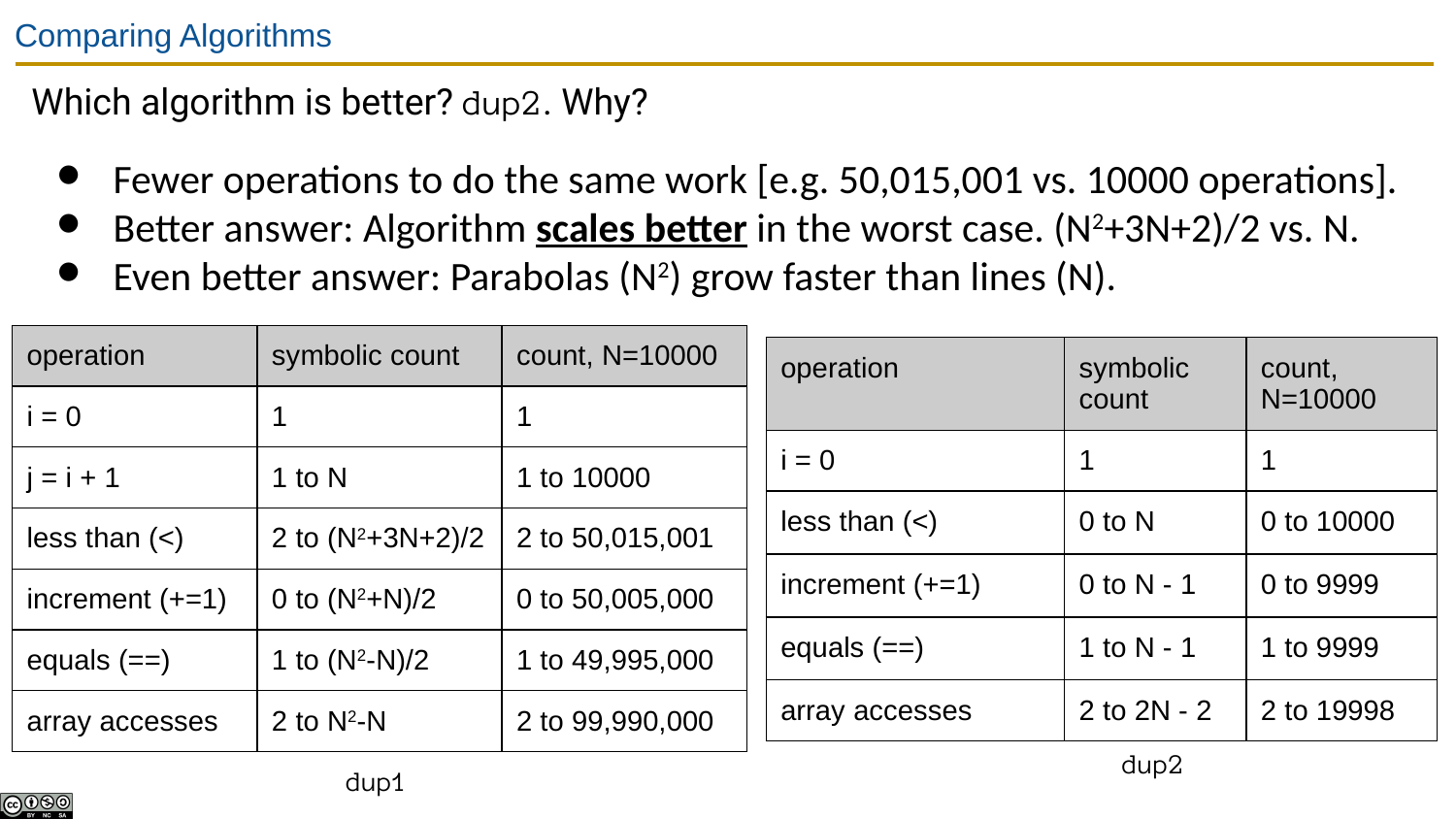

# Comparing Algorithms
Which algorithm is better? dup2. Why?
Fewer operations to do the same work [e.g. 50,015,001 vs. 10000 operations].
Better answer: Algorithm scales better in the worst case. (N2+3N+2)/2 vs. N.
Even better answer: Parabolas (N2) grow faster than lines (N).
| operation | symbolic count | count, N=10000 |
| --- | --- | --- |
| i = 0 | 1 | 1 |
| j = i + 1 | 1 to N | 1 to 10000 |
| less than (<) | 2 to (N2+3N+2)/2 | 2 to 50,015,001 |
| increment (+=1) | 0 to (N2+N)/2 | 0 to 50,005,000 |
| equals (==) | 1 to (N2-N)/2 | 1 to 49,995,000 |
| array accesses | 2 to N2-N | 2 to 99,990,000 |
| operation | symbolic count | count, N=10000 |
| --- | --- | --- |
| i = 0 | 1 | 1 |
| less than (<) | 0 to N | 0 to 10000 |
| increment (+=1) | 0 to N - 1 | 0 to 9999 |
| equals (==) | 1 to N - 1 | 1 to 9999 |
| array accesses | 2 to 2N - 2 | 2 to 19998 |
dup2
dup1